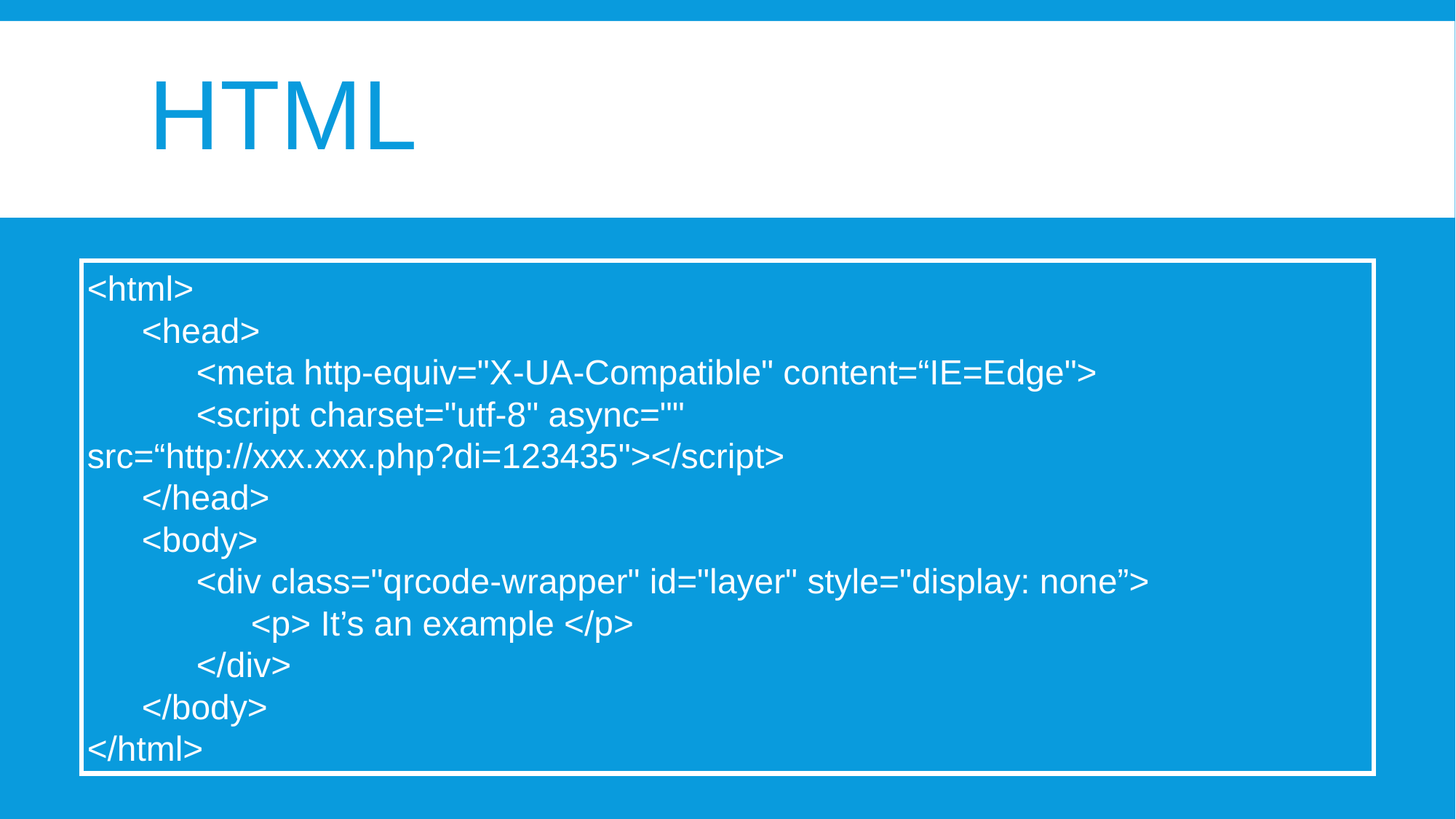

# HTML
<html>
<head>
<meta http-equiv="X-UA-Compatible" content=“IE=Edge">
<script charset="utf-8" async="" src=“http://xxx.xxx.php?di=123435"></script>
</head>
<body>
<div class="qrcode-wrapper" id="layer" style="display: none”>
<p> It’s an example </p>
</div>
</body>
</html>